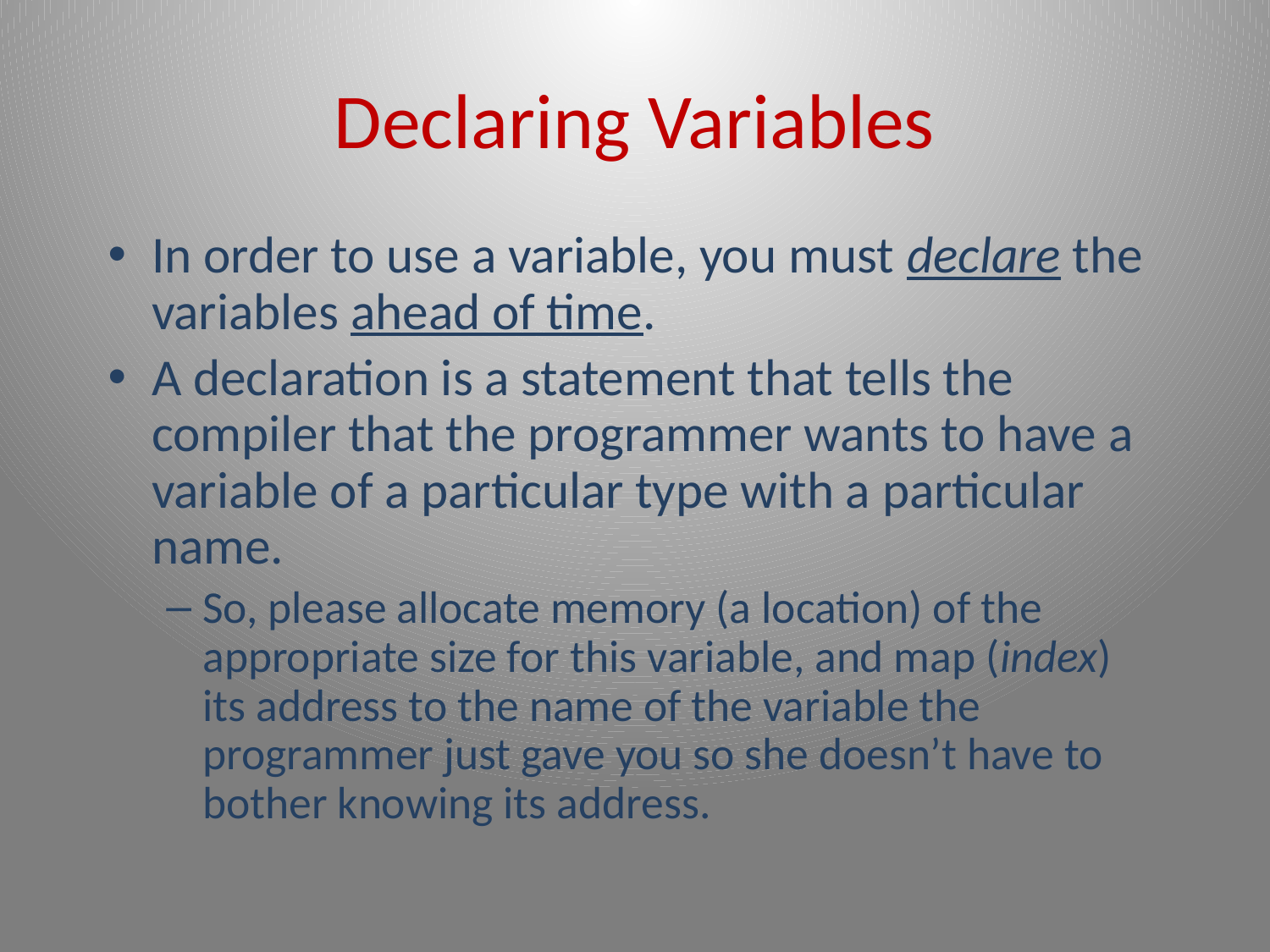

# Declaring Variables
In order to use a variable, you must declare the variables ahead of time.
A declaration is a statement that tells the compiler that the programmer wants to have a variable of a particular type with a particular name.
So, please allocate memory (a location) of the appropriate size for this variable, and map (index) its address to the name of the variable the programmer just gave you so she doesn’t have to bother knowing its address.